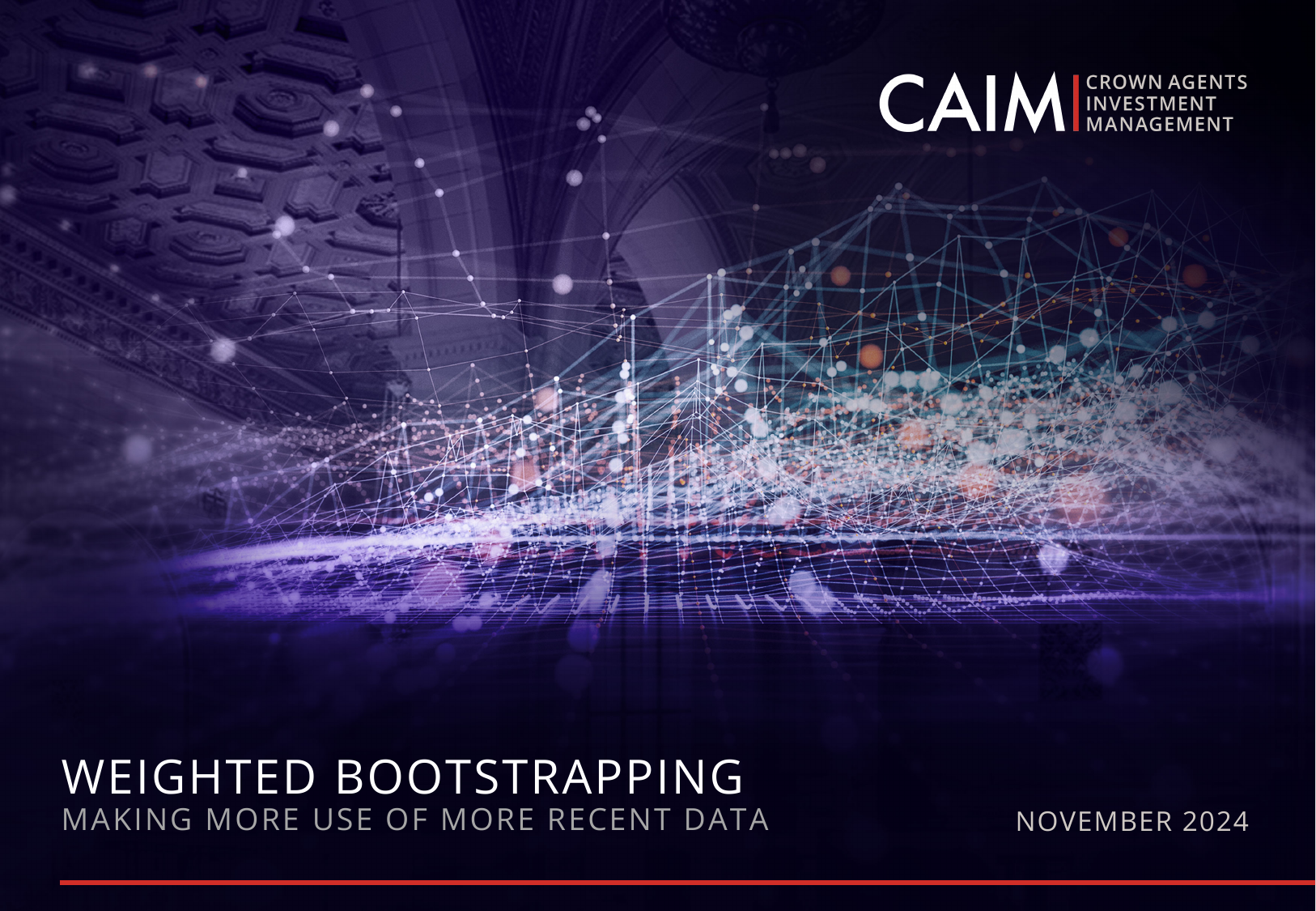

# Weighted bootstrapping making more use of more recent data
novemBER 2024